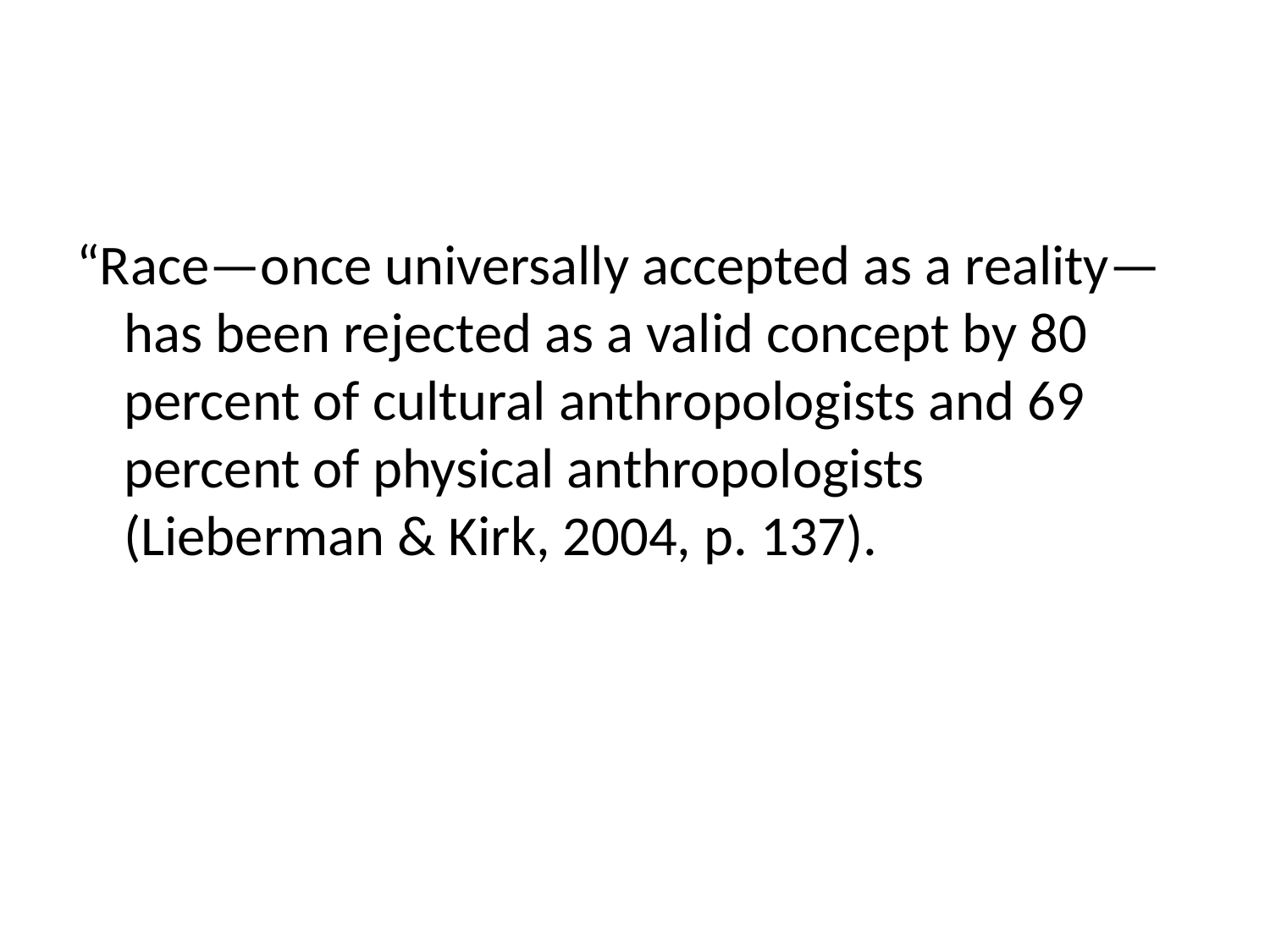

#
“Race—once universally accepted as a reality—has been rejected as a valid concept by 80 percent of cultural anthropologists and 69 percent of physical anthropologists (Lieberman & Kirk, 2004, p. 137).